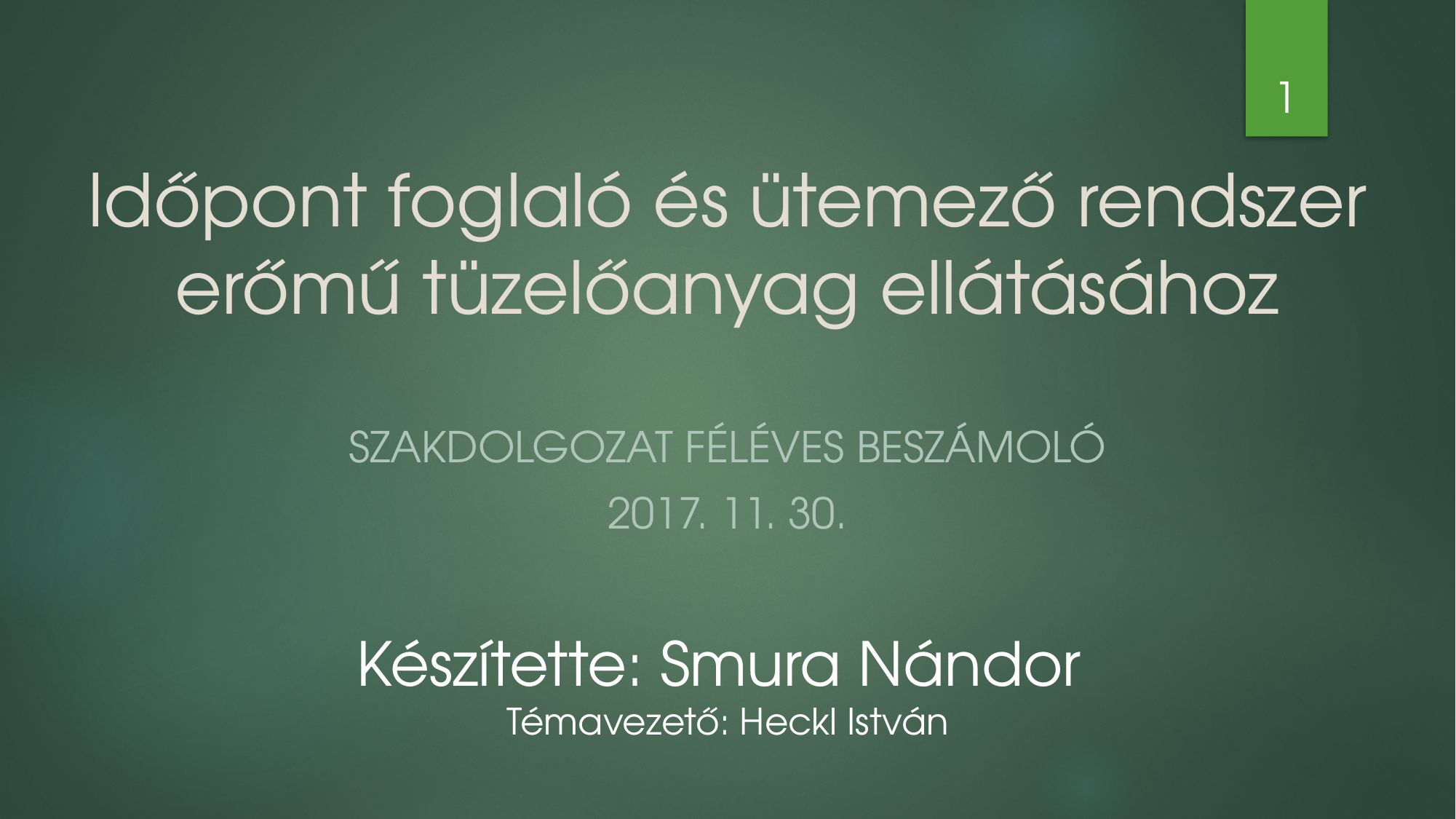

1
# Időpont foglaló és ütemező rendszer erőmű tüzelőanyag ellátásához
Szakdolgozat féléves beszámoló
2017. 11. 30.
Készítette: Smura Nándor
Témavezető: Heckl István